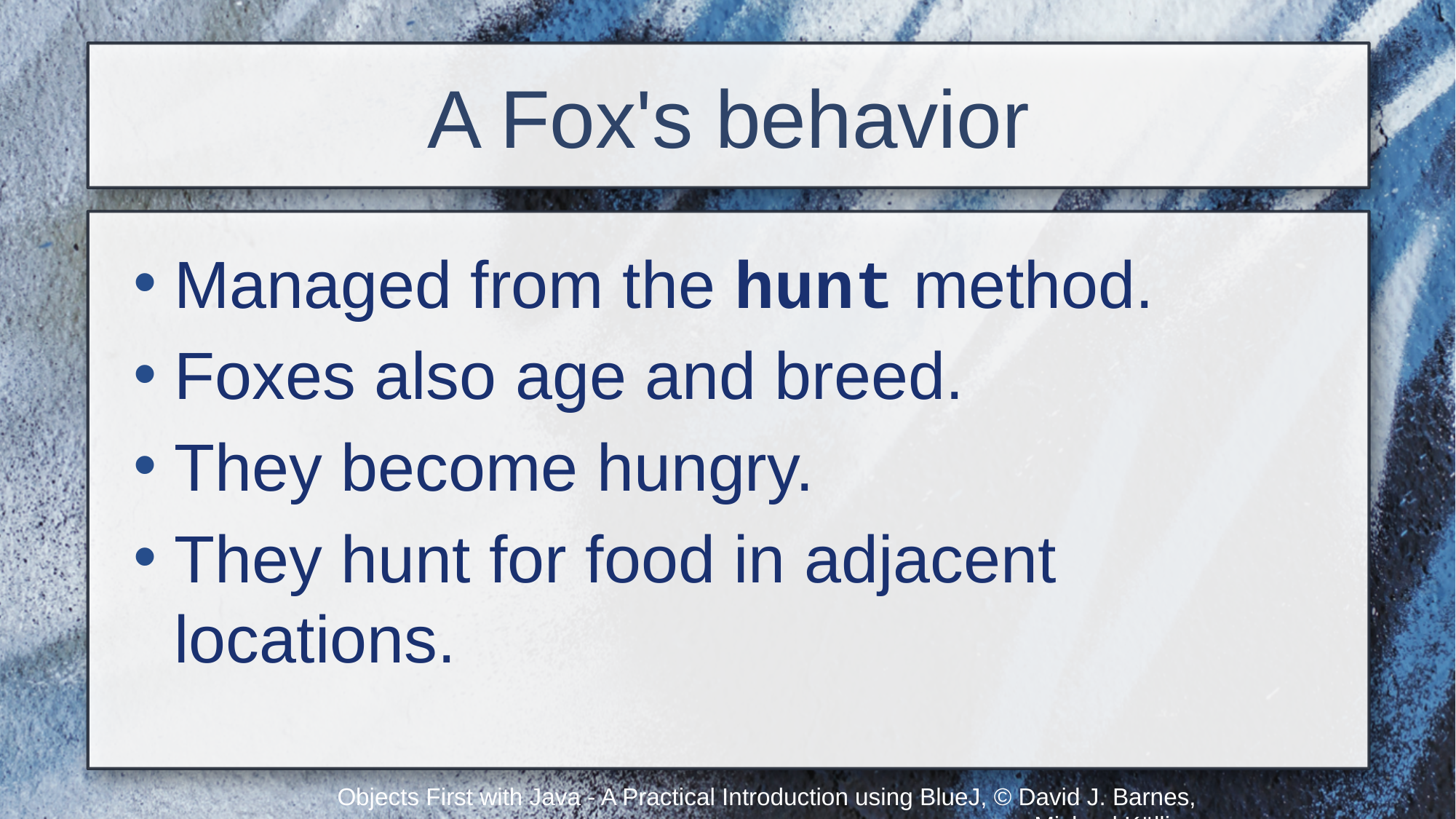

# A Fox's behavior
Managed from the hunt method.
Foxes also age and breed.
They become hungry.
They hunt for food in adjacent locations.